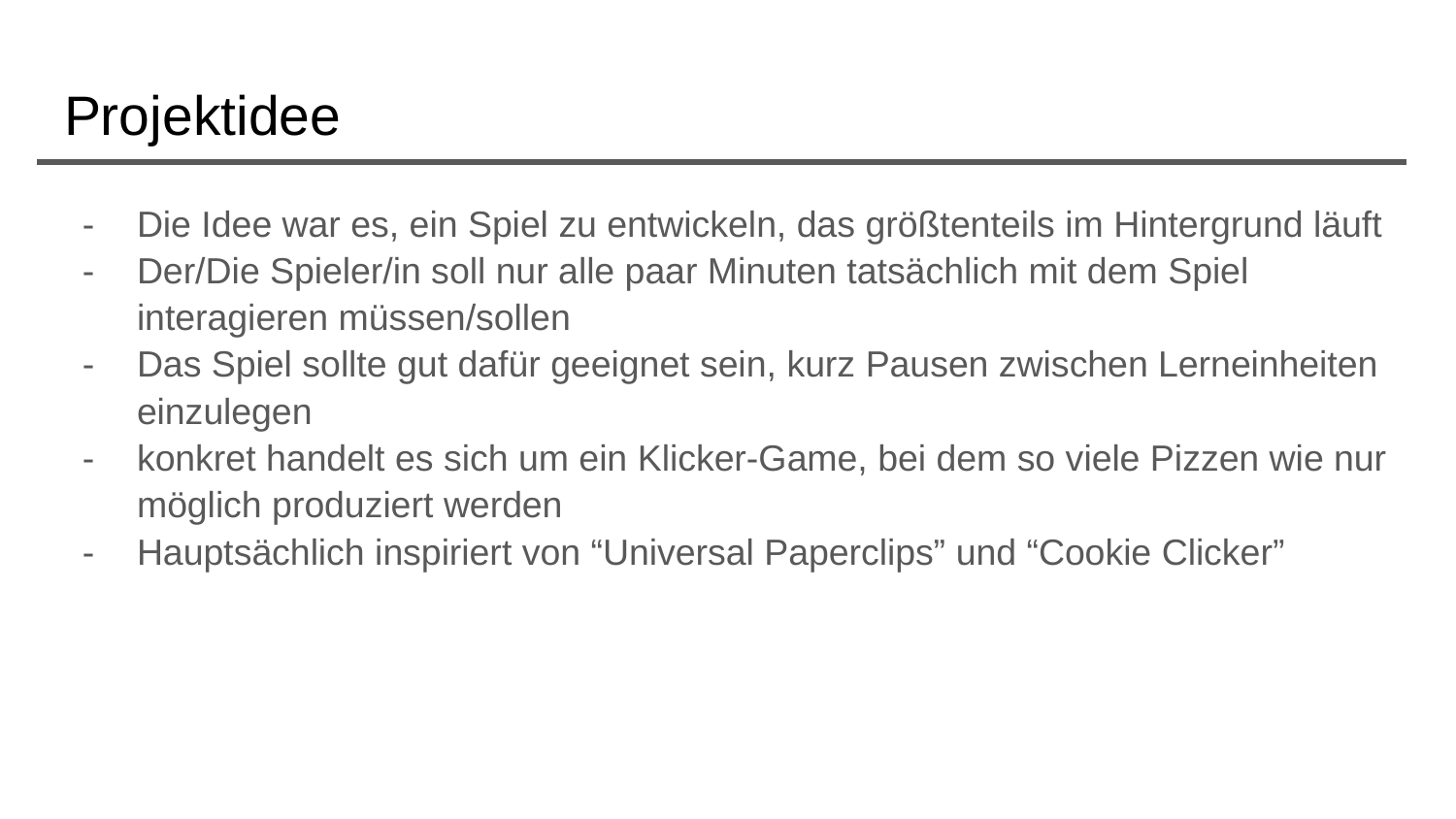

# Projektidee
Die Idee war es, ein Spiel zu entwickeln, das größtenteils im Hintergrund läuft
Der/Die Spieler/in soll nur alle paar Minuten tatsächlich mit dem Spiel interagieren müssen/sollen
Das Spiel sollte gut dafür geeignet sein, kurz Pausen zwischen Lerneinheiten einzulegen
konkret handelt es sich um ein Klicker-Game, bei dem so viele Pizzen wie nur möglich produziert werden
Hauptsächlich inspiriert von “Universal Paperclips” und “Cookie Clicker”